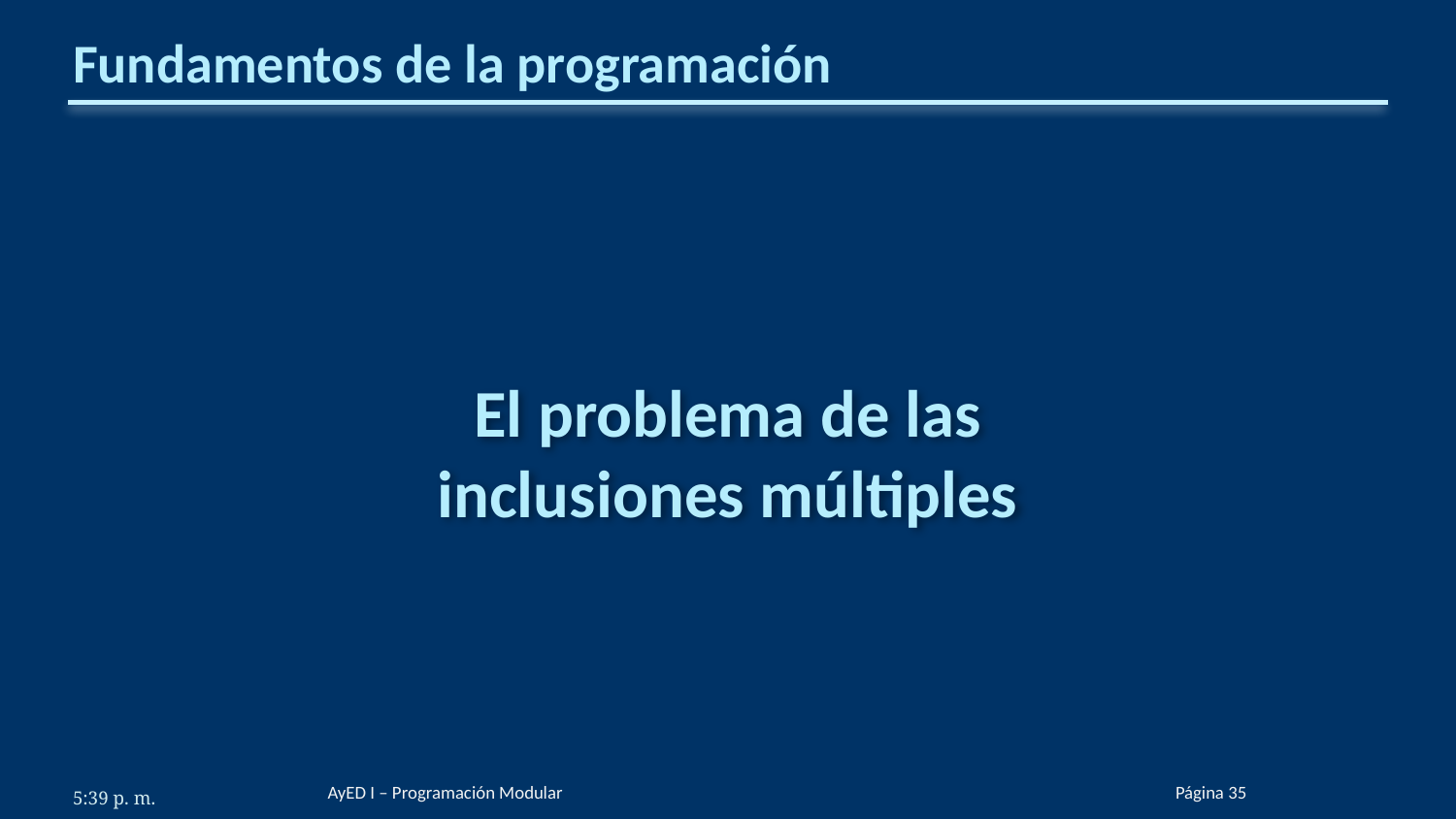

# Fundamentos de la programación
El problema de las
inclusiones múltiples
AyED I – Programación Modular
Página 35
5:39 p. m.